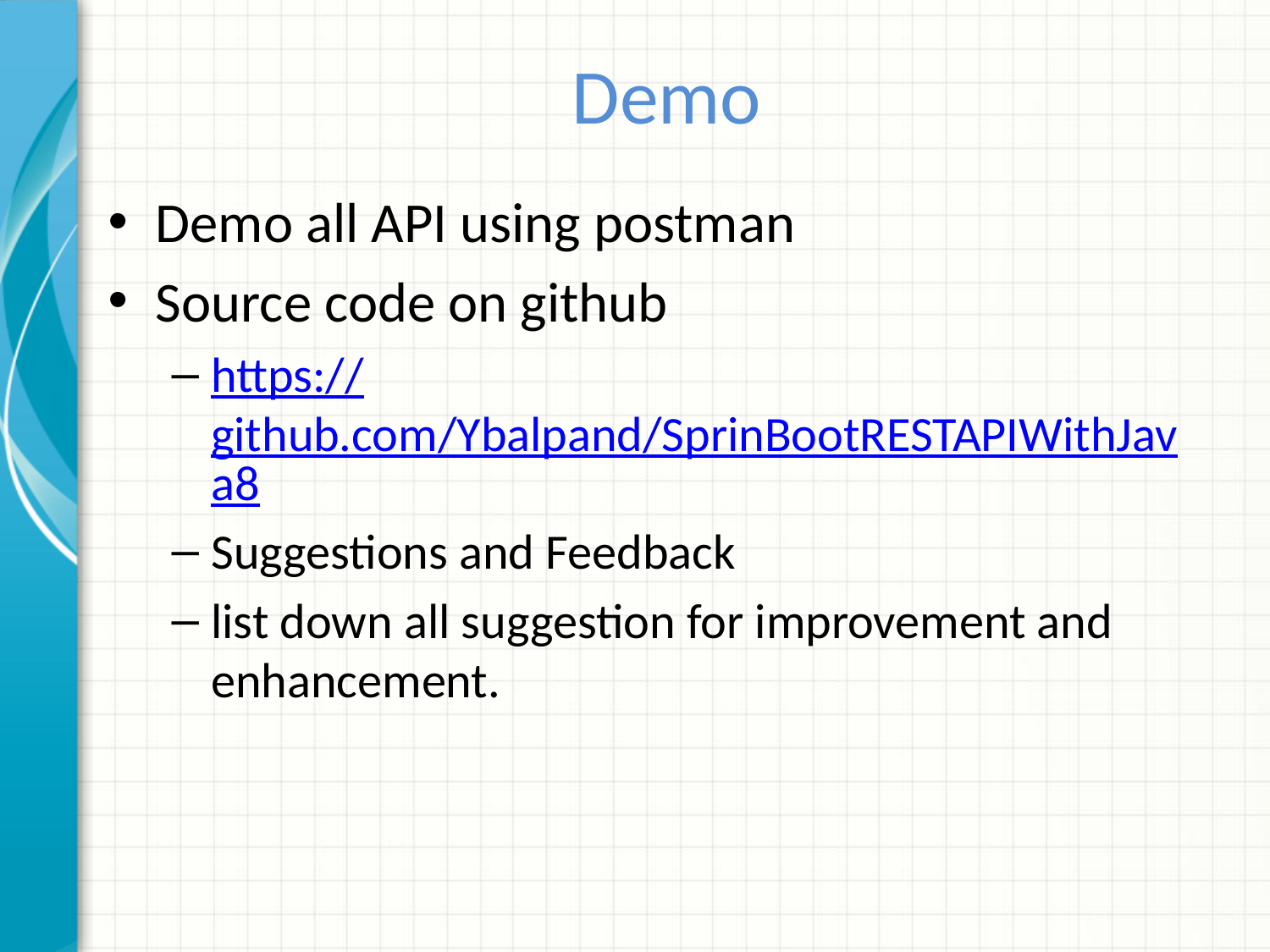

# Demo
Demo all API using postman
Source code on github
https://github.com/Ybalpand/SprinBootRESTAPIWithJava8
Suggestions and Feedback
list down all suggestion for improvement and enhancement.